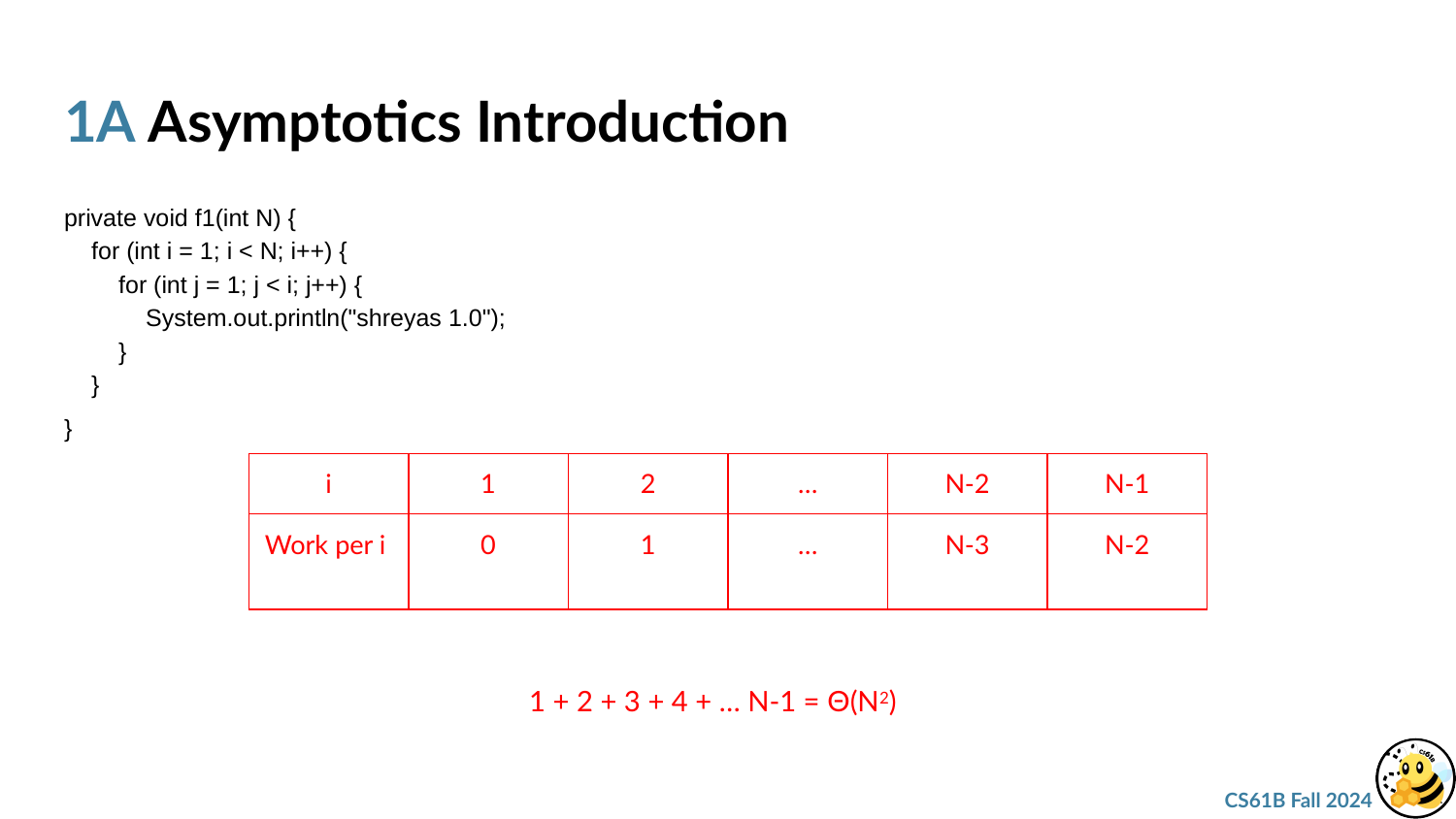

# 1A Asymptotics Introduction

private void f1(int N) {
    for (int i = 1; i < N; i++) {
        for (int j = 1; j < i; j++) {
            System.out.println("shreyas 1.0");
        }
    }
}

| i | 1 | 2 | … | N-2 | N-1 |
| --- | --- | --- | --- | --- | --- |
| Work per i | 0 | 1 | … | N-3 | N-2 |
1 + 2 + 3 + 4 + … N-1 = Θ(N2)